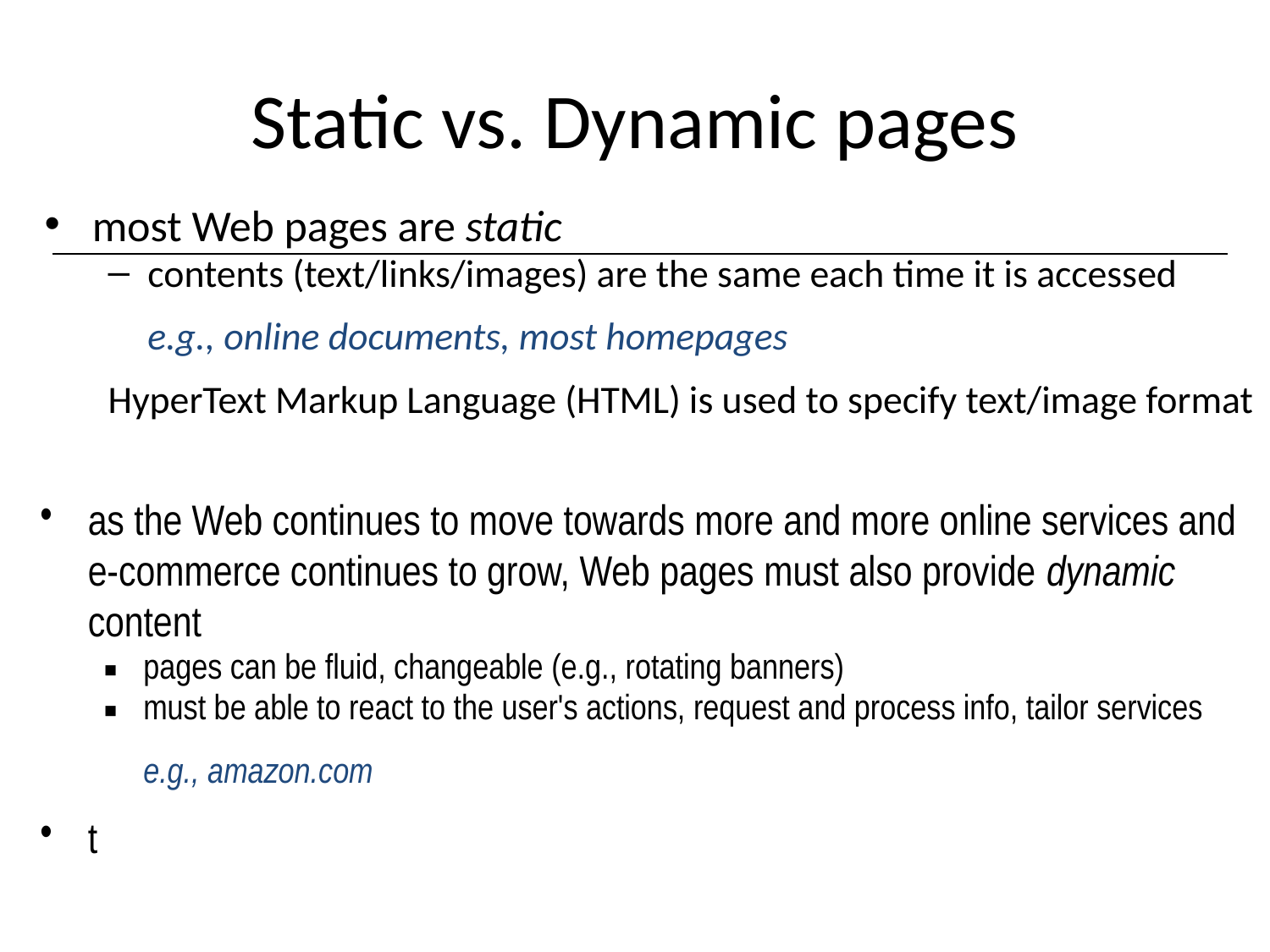

# Static vs. Dynamic pages
most Web pages are static
contents (text/links/images) are the same each time it is accessed

	e.g., online documents, most homepages

HyperText Markup Language (HTML) is used to specify text/image format
as the Web continues to move towards more and more online services and e-commerce continues to grow, Web pages must also provide dynamic content
pages can be fluid, changeable (e.g., rotating banners)
must be able to react to the user's actions, request and process info, tailor services

	e.g., amazon.com

t